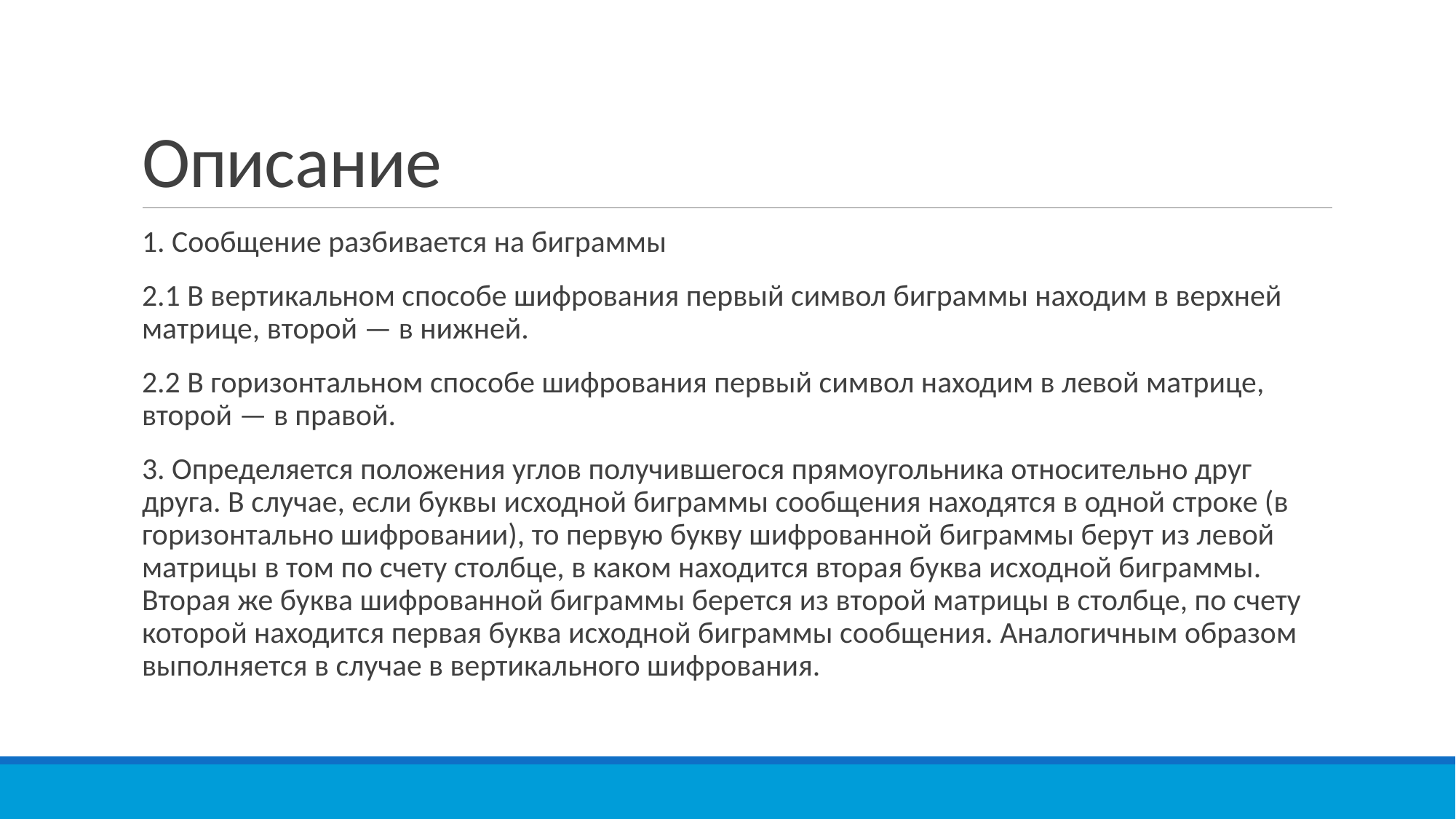

# Описание
1. Сообщение разбивается на биграммы
2.1 В вертикальном способе шифрования первый символ биграммы находим в верхней матрице, второй — в нижней.
2.2 В горизонтальном способе шифрования первый символ находим в левой матрице, второй — в правой.
3. Определяется положения углов получившегося прямоугольника относительно друг друга. В случае, если буквы исходной биграммы сообщения находятся в одной строке (в горизонтально шифровании), то первую букву шифрованной биграммы берут из левой матрицы в том по счету столбце, в каком находится вторая буква исходной биграммы. Вторая же буква шифрованной биграммы берется из второй матрицы в столбце, по счету которой находится первая буква исходной биграммы сообщения. Аналогичным образом выполняется в случае в вертикального шифрования.